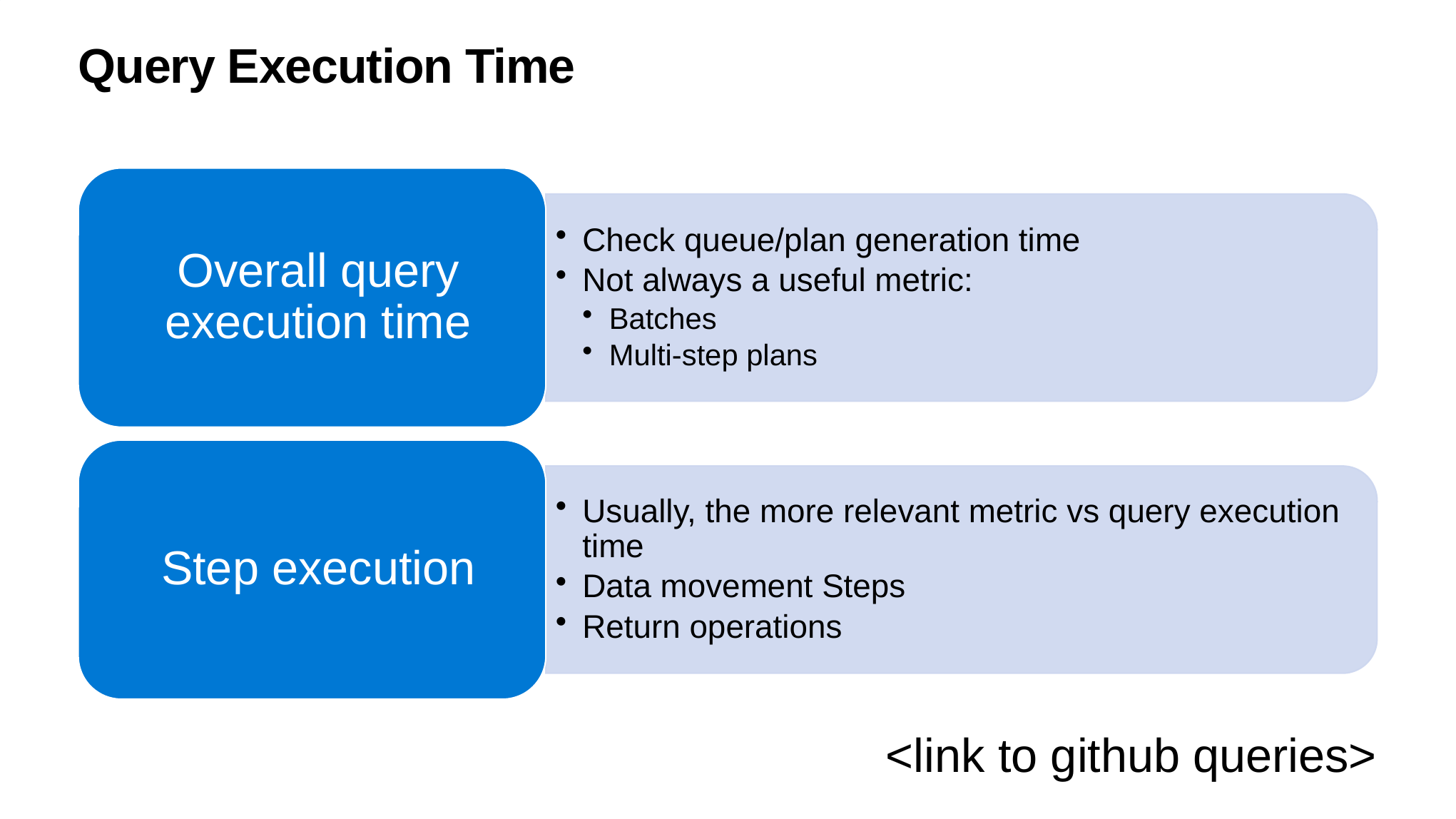

# Query Execution Time
Check queue/plan generation time
Not always a useful metric:
Batches
Multi-step plans
Overall query execution time
Usually, the more relevant metric vs query execution time
Data movement Steps
Return operations
Step execution
<link to github queries>